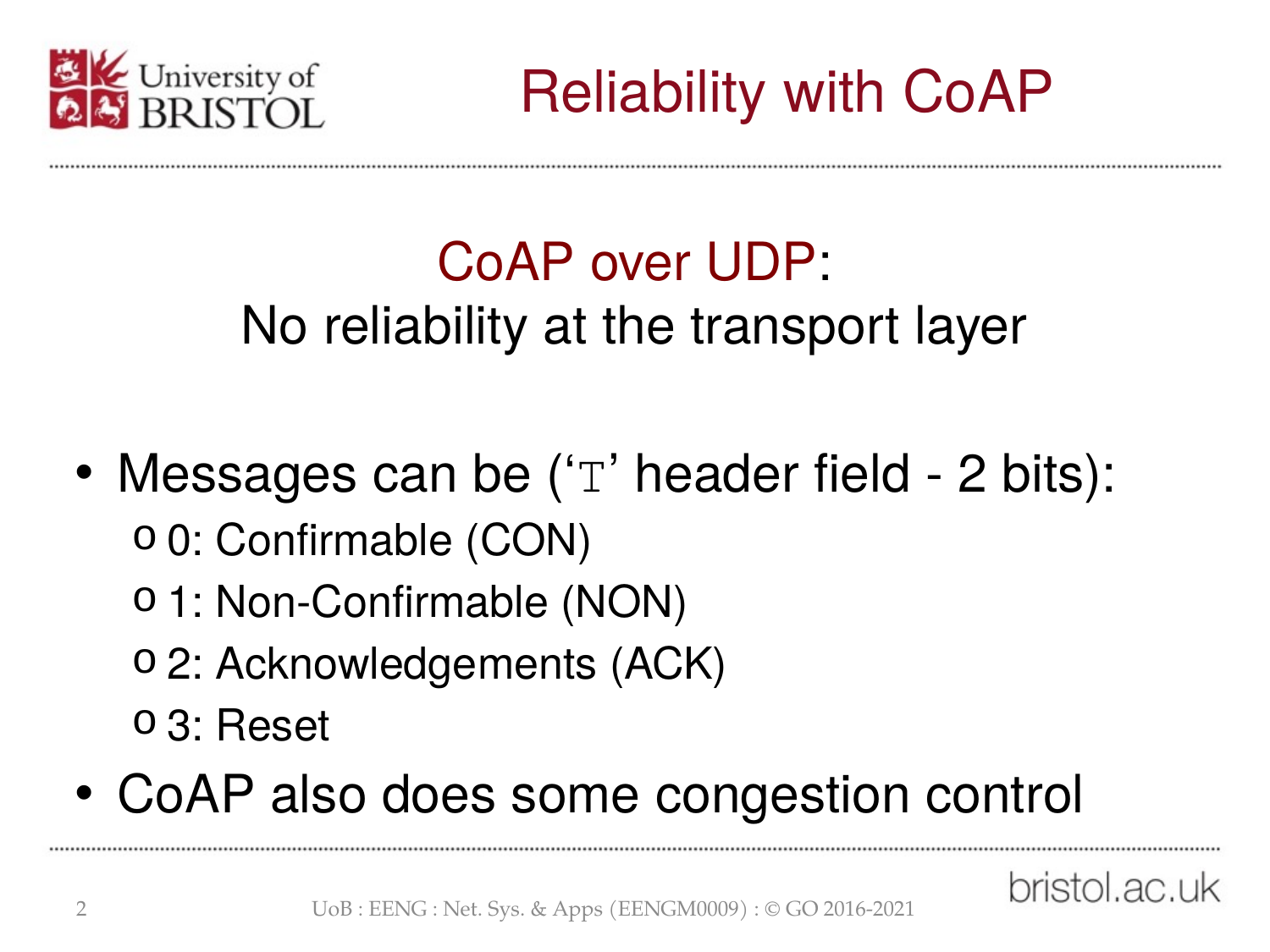

# Reliability with CoAP
CoAP over UDP:
No reliability at the transport layer

Messages can be (‘T’ header field - 2 bits):
0: Confirmable (CON)
1: Non-Confirmable (NON)
2: Acknowledgements (ACK)
3: Reset
CoAP also does some congestion control

2
UoB : EENG : Net. Sys. & Apps (EENGM0009) : © GO 2016-2021